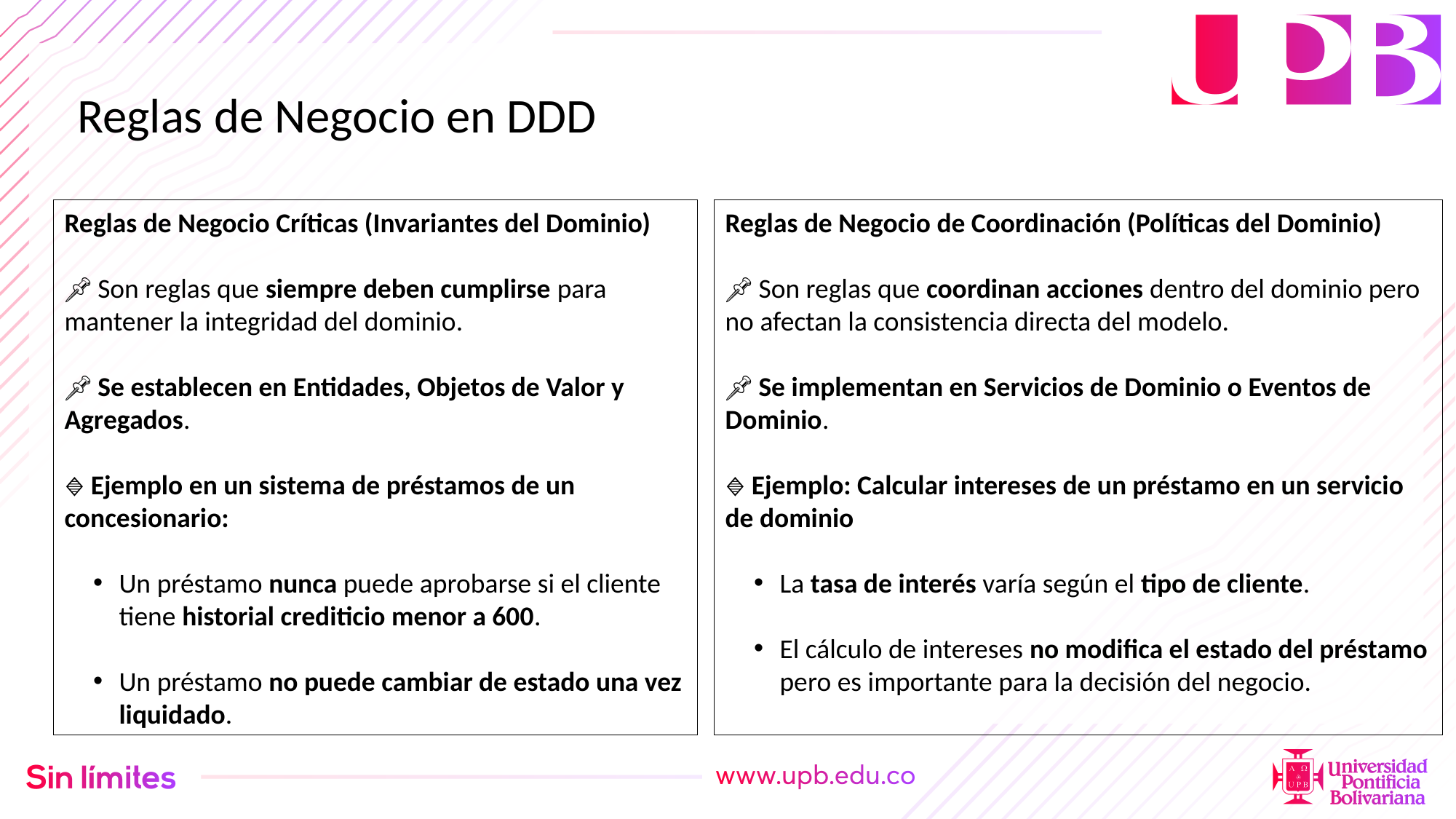

Reglas de Negocio en DDD
Reglas de Negocio Críticas (Invariantes del Dominio)

📌 Son reglas que siempre deben cumplirse para mantener la integridad del dominio.
📌 Se establecen en Entidades, Objetos de Valor y Agregados.

🔹 Ejemplo en un sistema de préstamos de un concesionario:

Un préstamo nunca puede aprobarse si el cliente tiene historial crediticio menor a 600.

Un préstamo no puede cambiar de estado una vez liquidado.
Reglas de Negocio de Coordinación (Políticas del Dominio)

📌 Son reglas que coordinan acciones dentro del dominio pero no afectan la consistencia directa del modelo.
📌 Se implementan en Servicios de Dominio o Eventos de Dominio.

🔹 Ejemplo: Calcular intereses de un préstamo en un servicio de dominio

La tasa de interés varía según el tipo de cliente.

El cálculo de intereses no modifica el estado del préstamo pero es importante para la decisión del negocio.